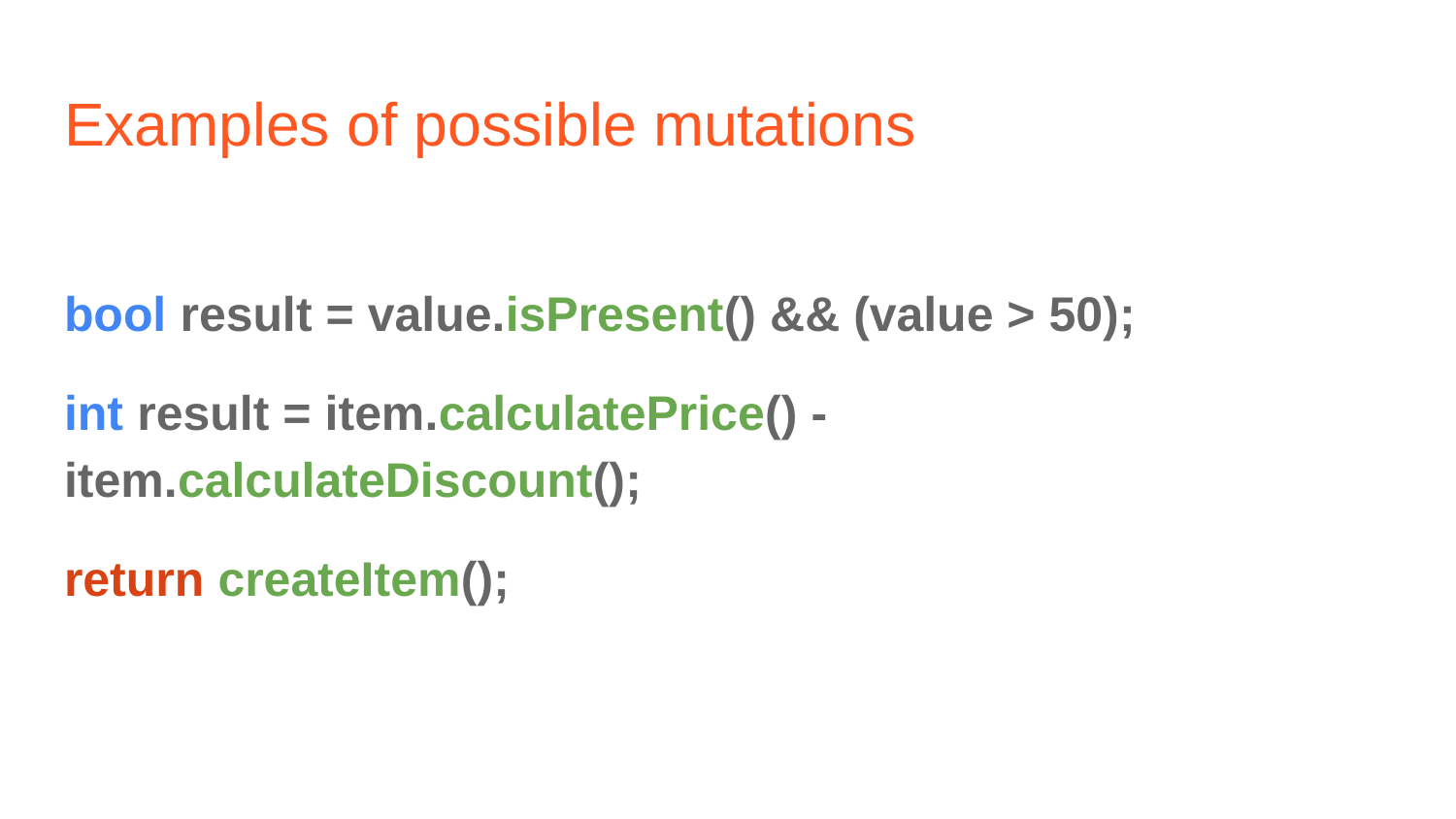

# Examples of possible mutations

bool result = value.isPresent() && (value > 50);
int result = item.calculatePrice() - item.calculateDiscount();
return createItem();